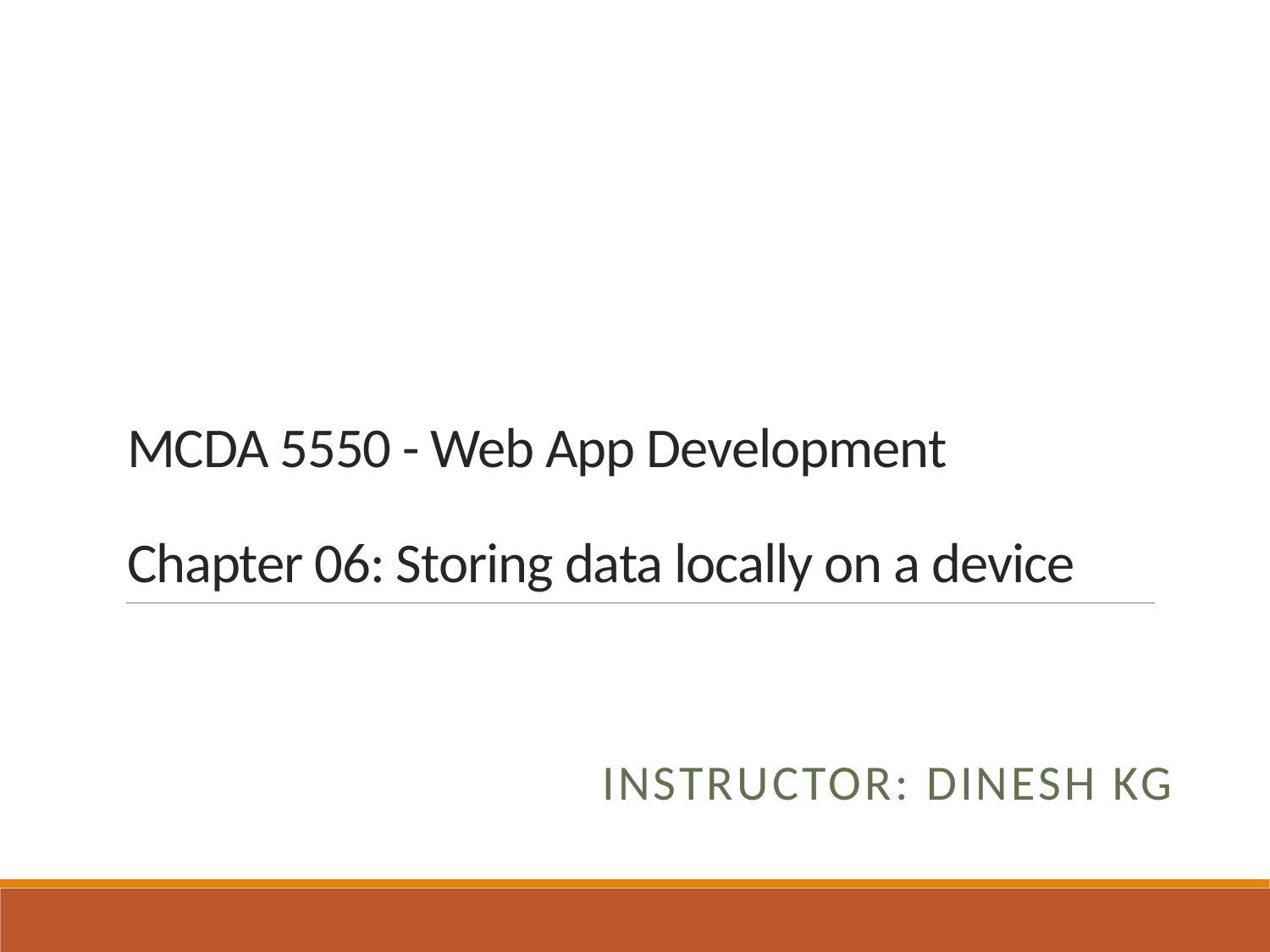

# MCDA 5550 - Web App Development Chapter 06: Storing data locally on a device
                 Instructor: DINESH KG